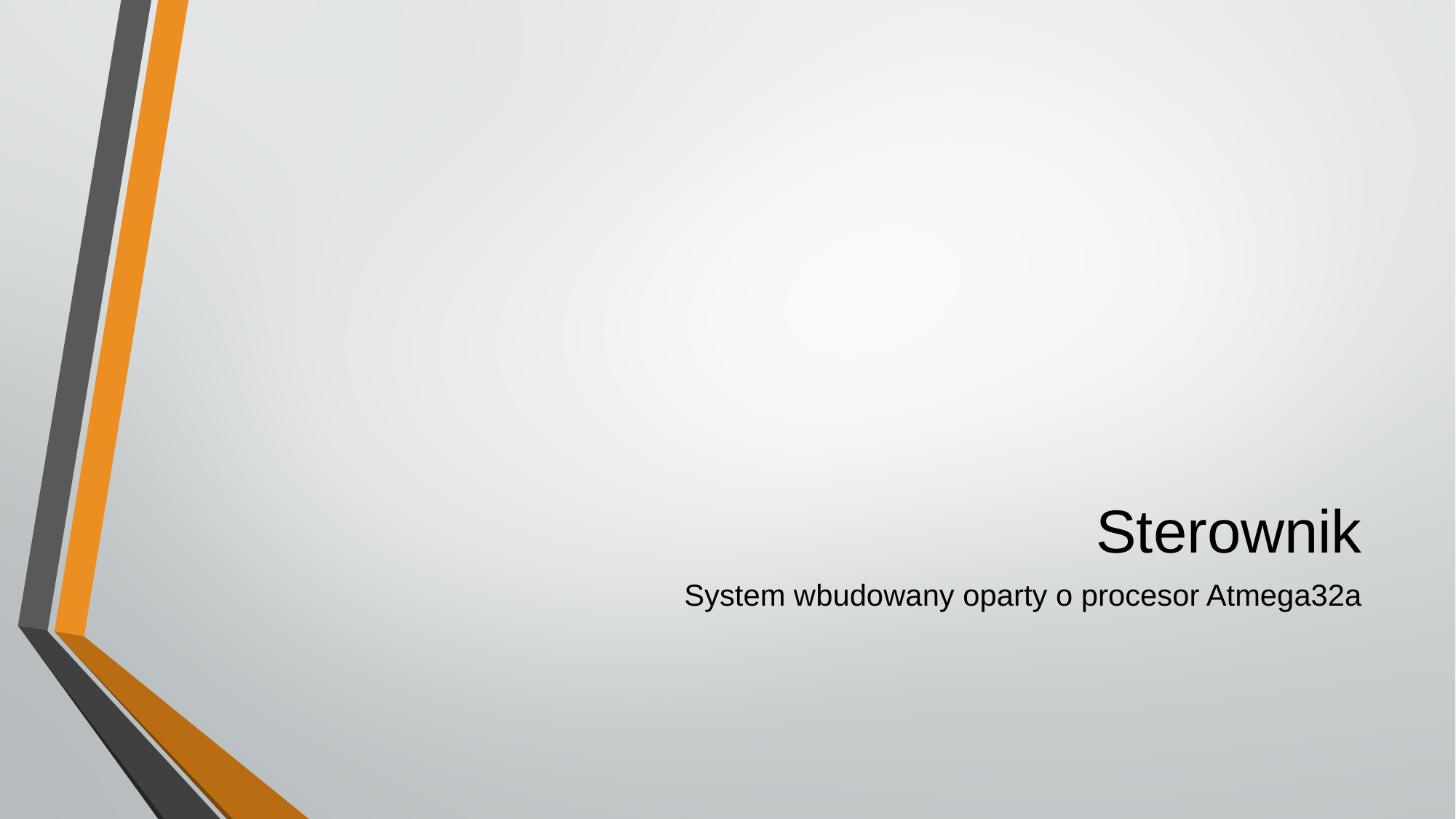

# Sterownik
System wbudowany oparty o procesor Atmega32a